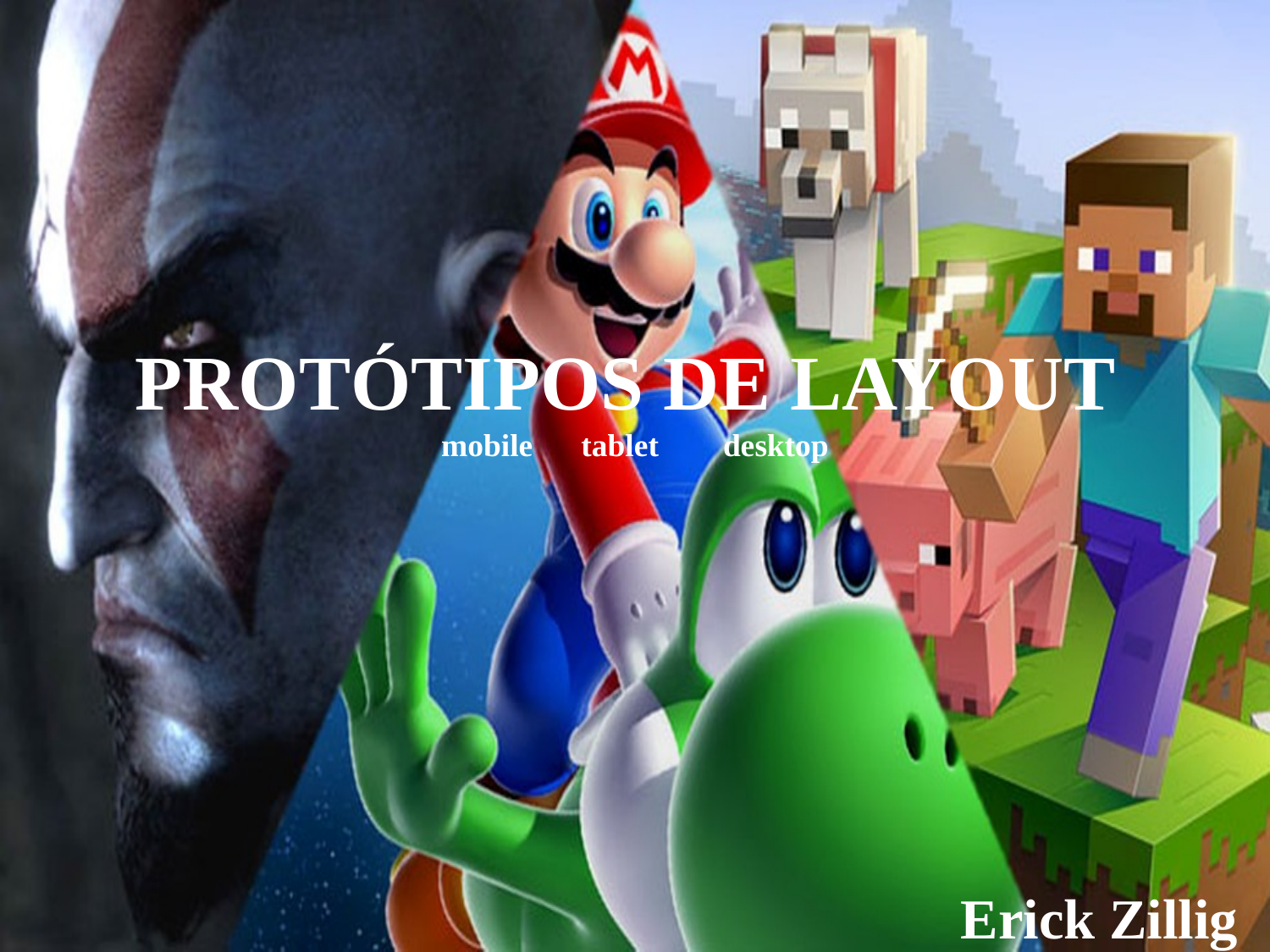

# PROTÓTIPOS DE LAYOUT mobile      tablet        desktop
Erick Zillig